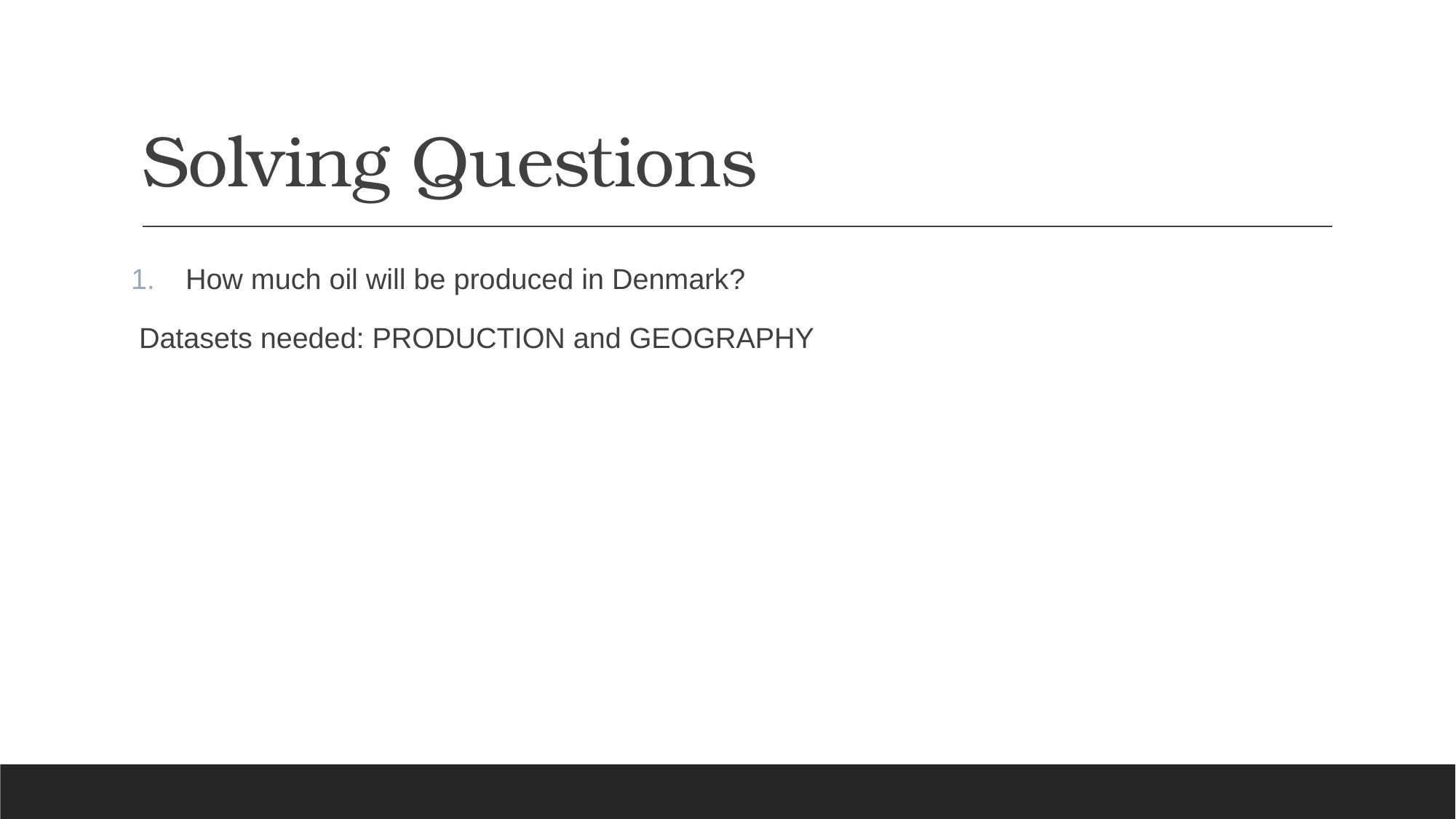

# Solving Questions
How much oil will be produced in Denmark?
 Datasets needed: PRODUCTION and GEOGRAPHY